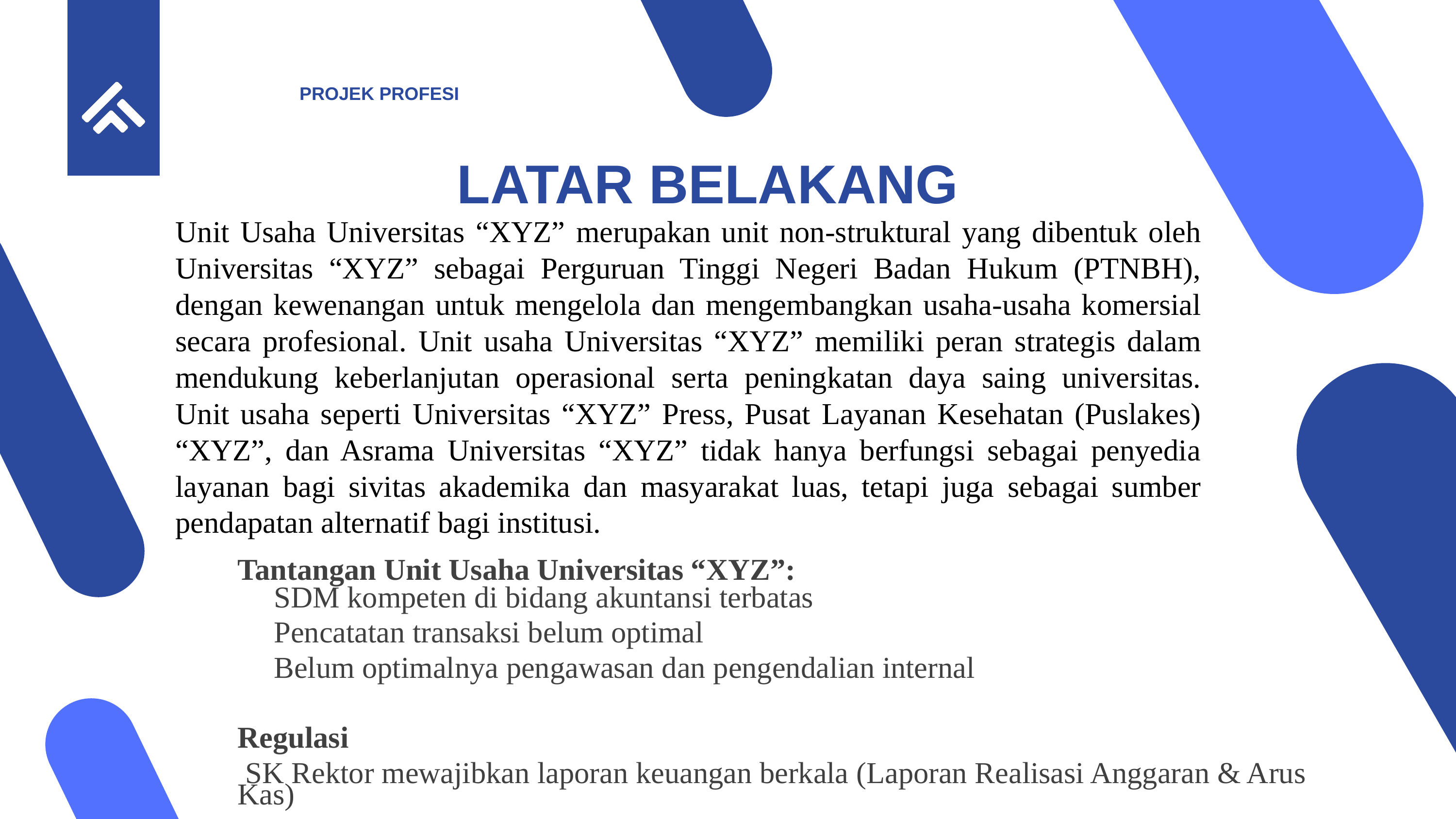

PROJEK PROFESI

LATAR BELAKANG

Unit Usaha Universitas “XYZ” merupakan unit non-struktural yang dibentuk oleh Universitas “XYZ” sebagai Perguruan Tinggi Negeri Badan Hukum (PTNBH), dengan kewenangan untuk mengelola dan mengembangkan usaha-usaha komersial secara profesional. Unit usaha Universitas “XYZ” memiliki peran strategis dalam mendukung keberlanjutan operasional serta peningkatan daya saing universitas. Unit usaha seperti Universitas “XYZ” Press, Pusat Layanan Kesehatan (Puslakes) “XYZ”, dan Asrama Universitas “XYZ” tidak hanya berfungsi sebagai penyedia layanan bagi sivitas akademika dan masyarakat luas, tetapi juga sebagai sumber pendapatan alternatif bagi institusi.

Tantangan Unit Usaha Universitas “XYZ”:
SDM kompeten di bidang akuntansi terbatas
Pencatatan transaksi belum optimal
Belum optimalnya pengawasan dan pengendalian internal

Regulasi
 SK Rektor mewajibkan laporan keuangan berkala (Laporan Realisasi Anggaran & Arus Kas)